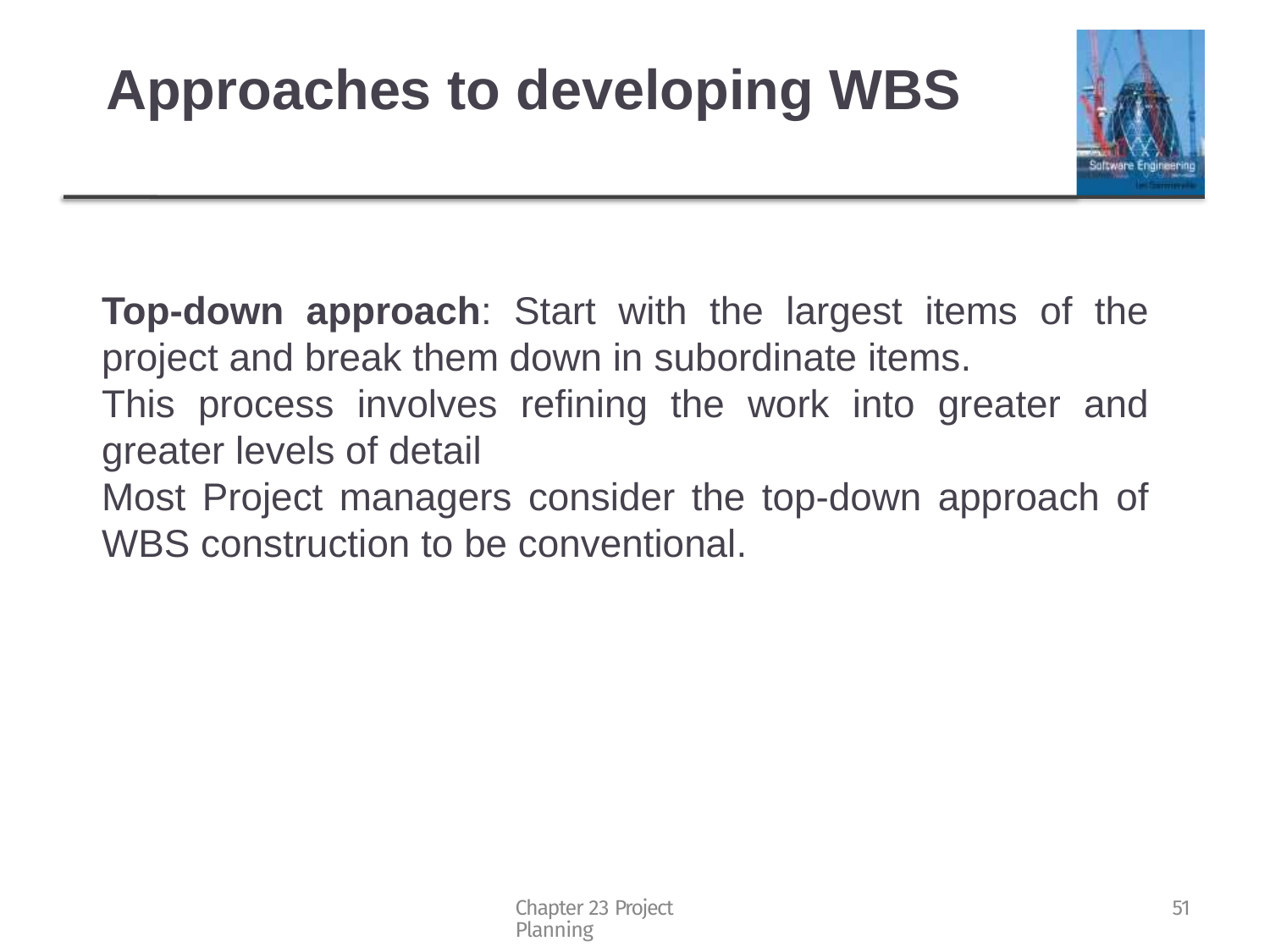

51
# Approaches to developing WBS
Top-down approach: Start with the largest items of the project and break them down in subordinate items.
This process involves refining the work into greater and greater levels of detail
Most Project managers consider the top-down approach of WBS construction to be conventional.

Chapter 23 Project Planning